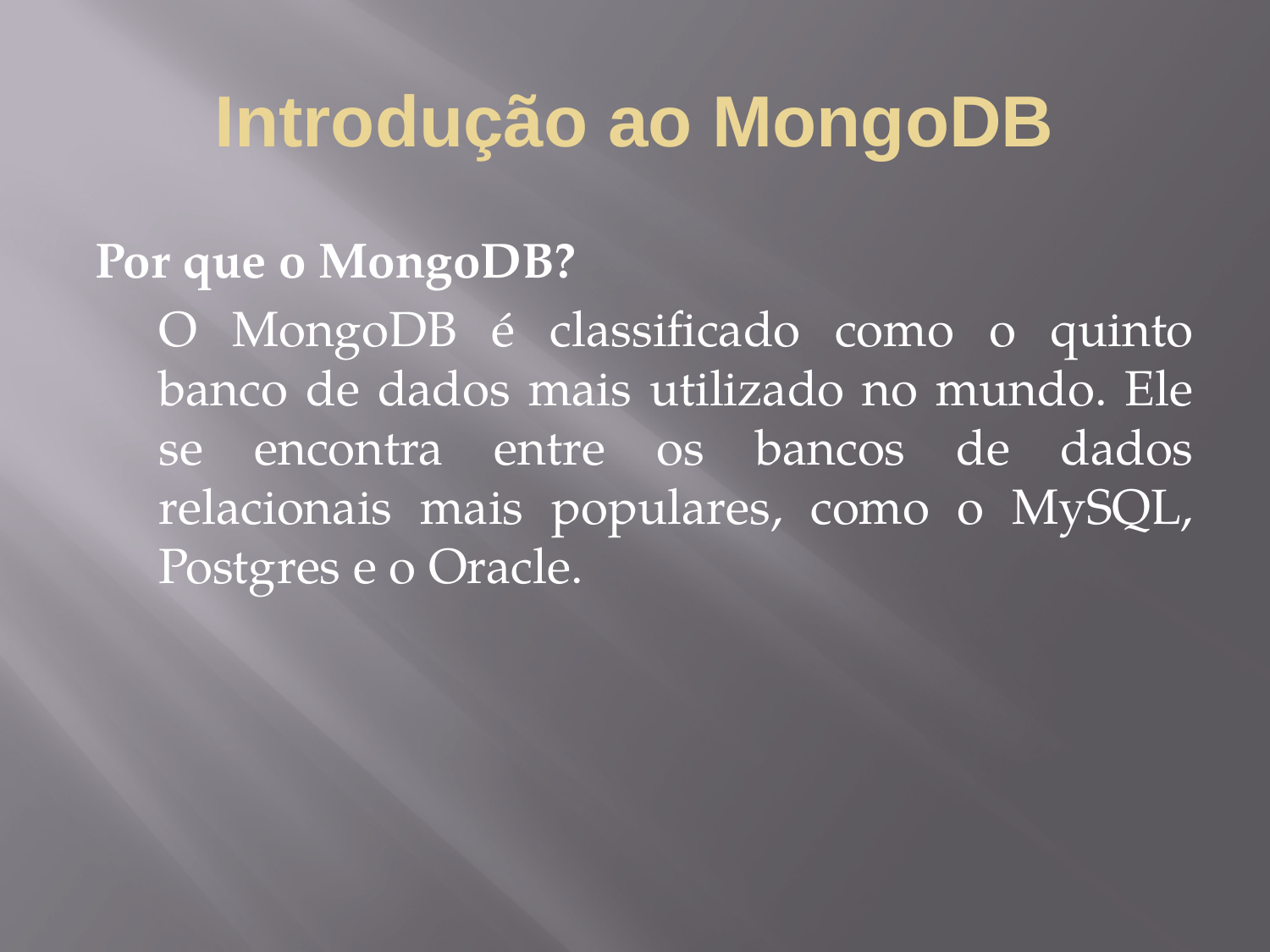

# Introdução ao MongoDB
Por que o MongoDB?
O MongoDB é classificado como o quinto banco de dados mais utilizado no mundo. Ele se encontra entre os bancos de dados relacionais mais populares, como o MySQL, Postgres e o Oracle.